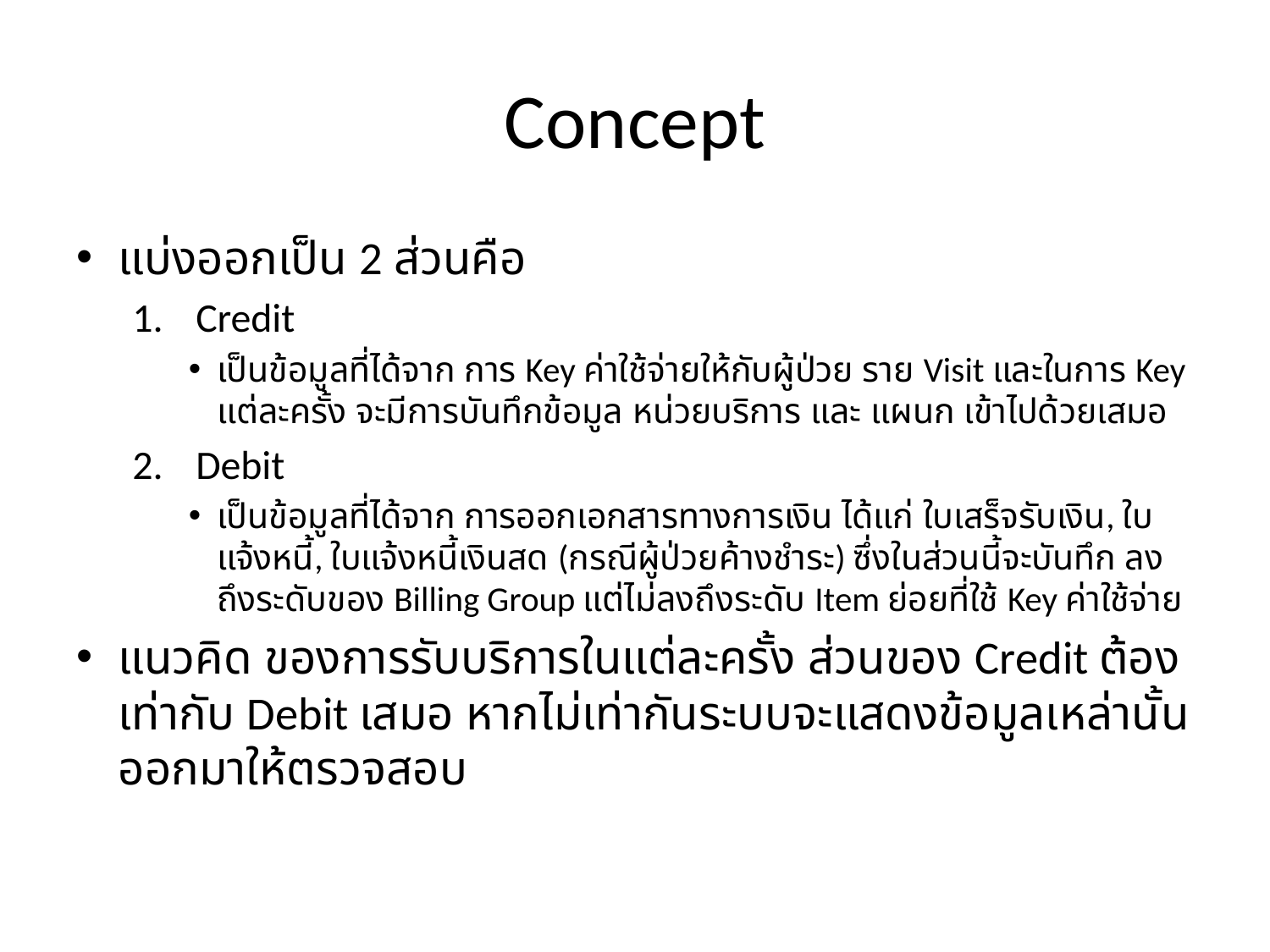

# Concept
แบ่งออกเป็น 2 ส่วนคือ
Credit
เป็นข้อมูลที่ได้จาก การ Key ค่าใช้จ่ายให้กับผู้ป่วย ราย Visit และในการ Key แต่ละครั้ง จะมีการบันทึกข้อมูล หน่วยบริการ และ แผนก เข้าไปด้วยเสมอ
Debit
เป็นข้อมูลที่ได้จาก การออกเอกสารทางการเงิน ได้แก่ ใบเสร็จรับเงิน, ใบแจ้งหนี้, ใบแจ้งหนี้เงินสด (กรณีผู้ป่วยค้างชำระ) ซึ่งในส่วนนี้จะบันทึก ลงถึงระดับของ Billing Group แต่ไม่ลงถึงระดับ Item ย่อยที่ใช้ Key ค่าใช้จ่าย
แนวคิด ของการรับบริการในแต่ละครั้ง ส่วนของ Credit ต้อง เท่ากับ Debit เสมอ หากไม่เท่ากันระบบจะแสดงข้อมูลเหล่านั้นออกมาให้ตรวจสอบ